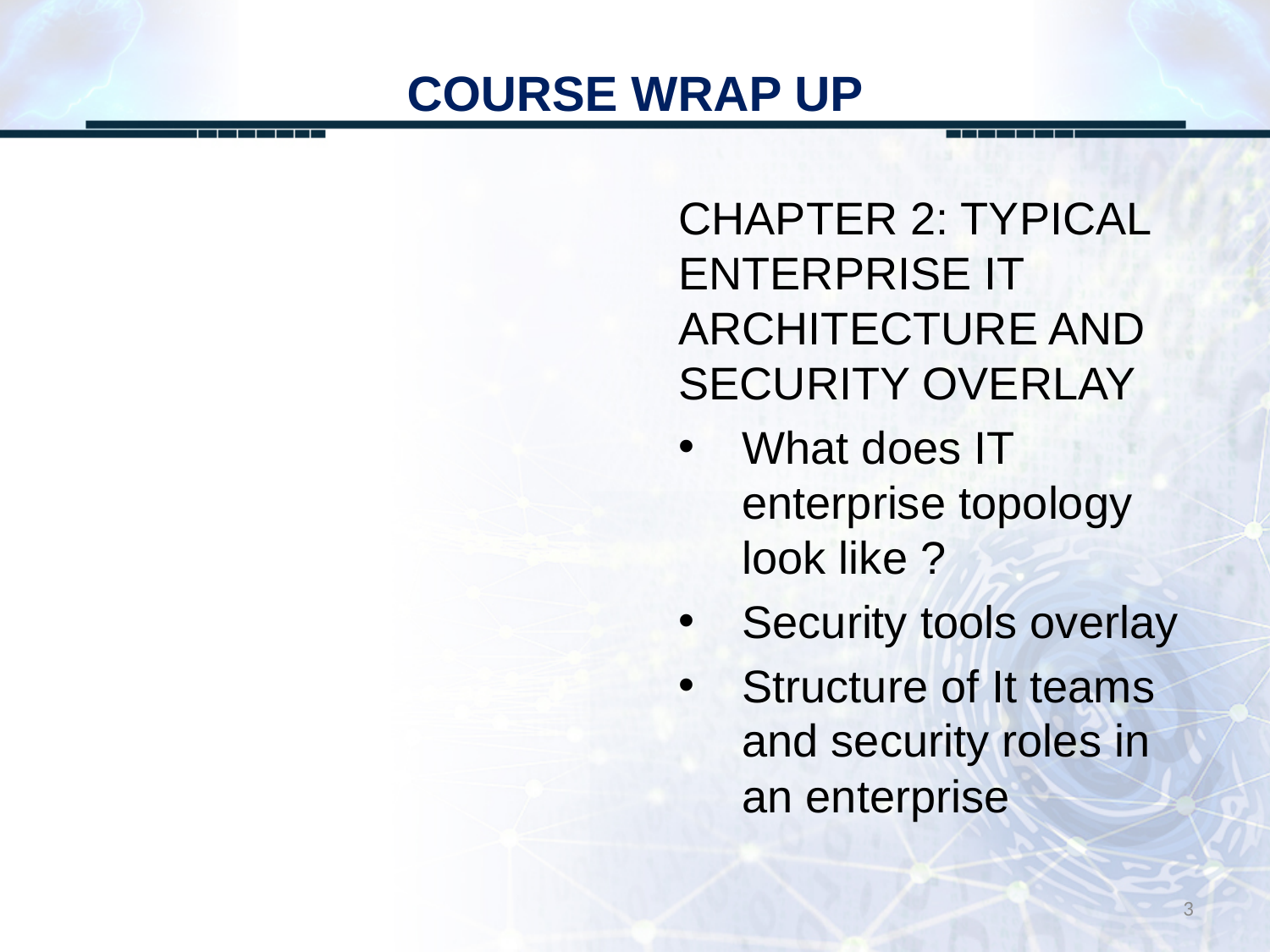

# COURSE WRAP UP
CHAPTER 2: TYPICAL ENTERPRISE IT ARCHITECTURE AND SECURITY OVERLAY
What does IT enterprise topology look like ?
Security tools overlay
Structure of It teams and security roles in an enterprise
3